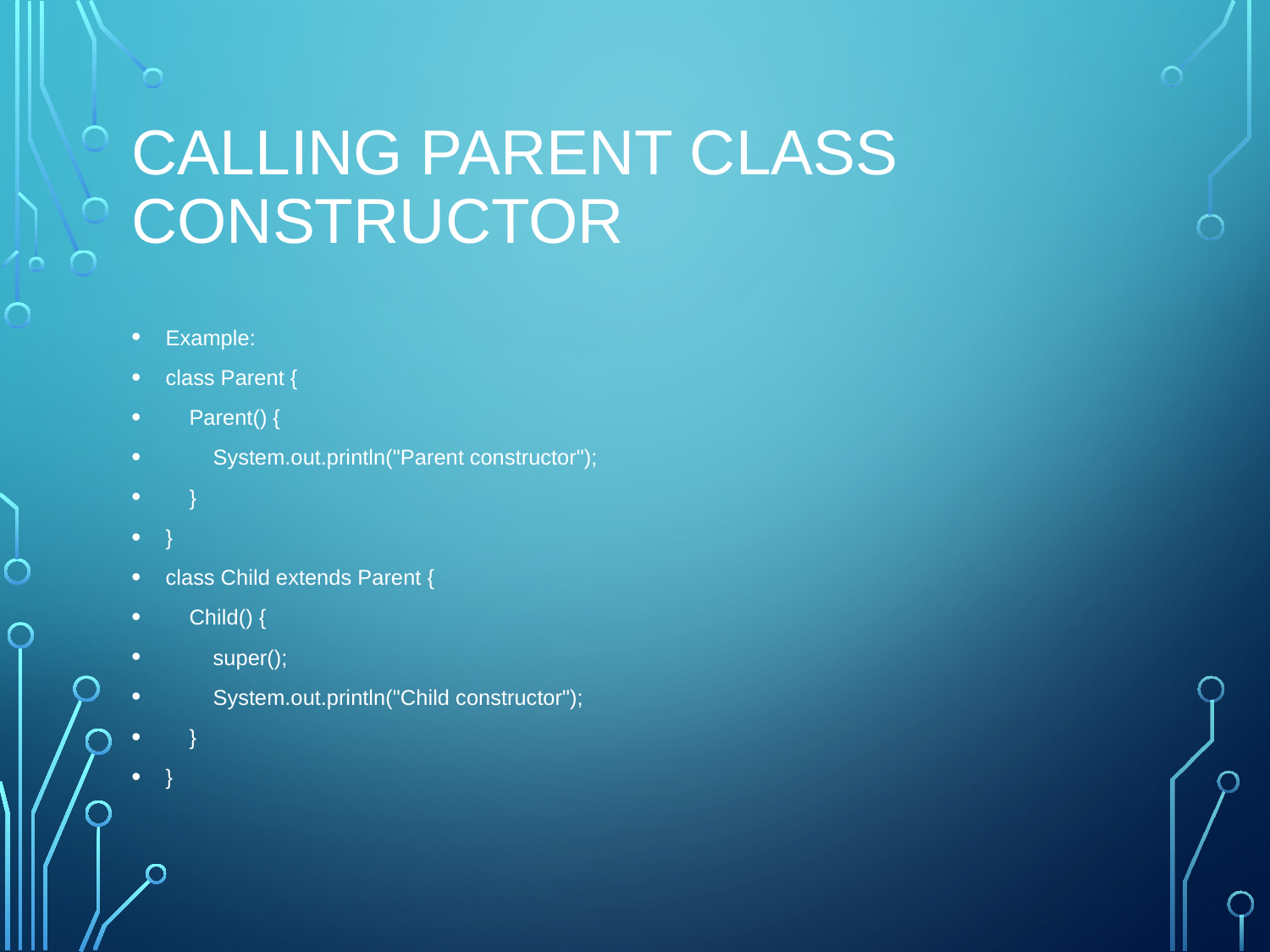

# Calling Parent Class Constructor
Example:
class Parent {
    Parent() {
        System.out.println("Parent constructor");
    }
}
class Child extends Parent {
    Child() {
        super();
        System.out.println("Child constructor");
    }
}